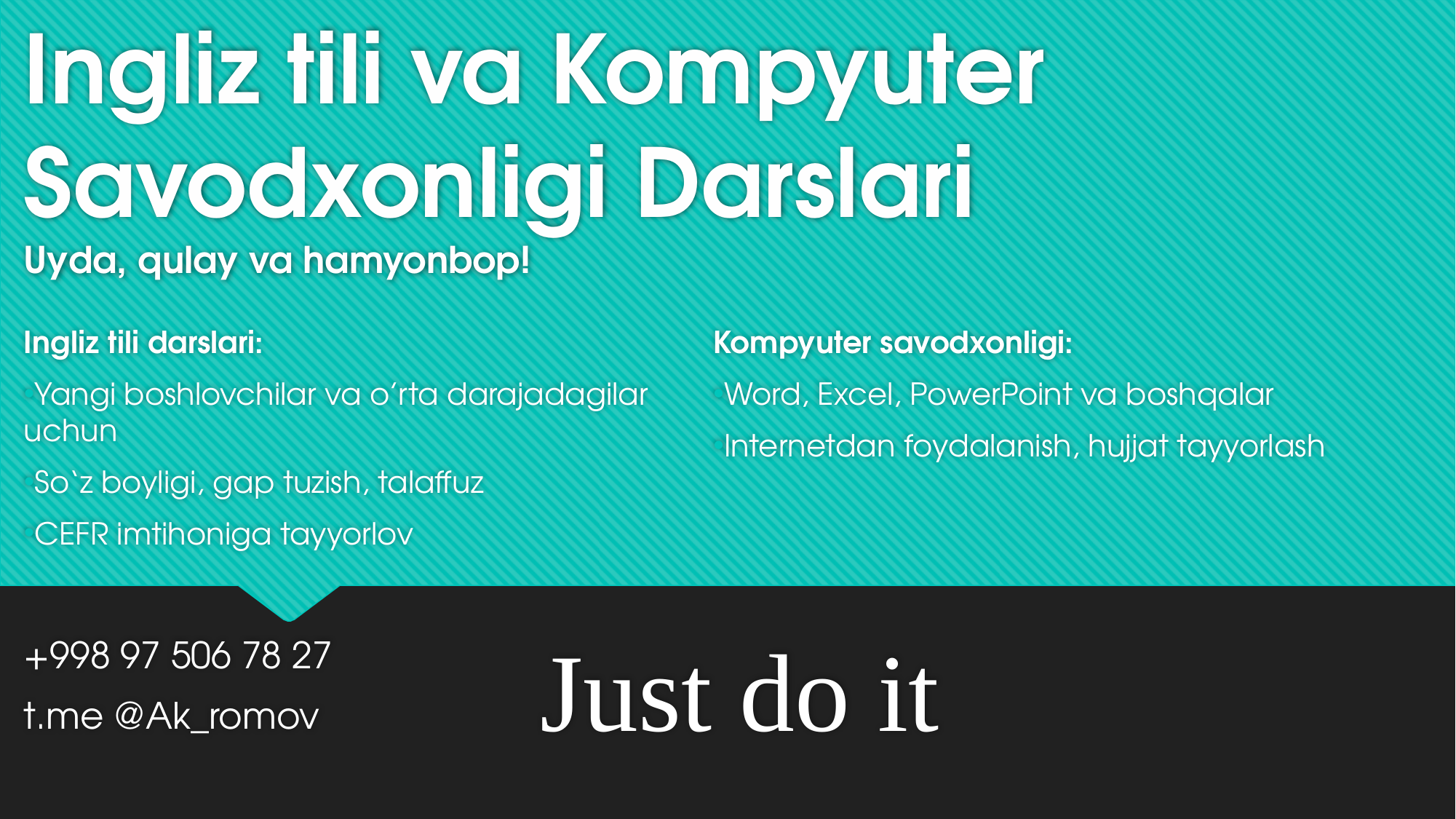

# Ingliz tili va Kompyuter Savodxonligi Darslari Uyda, qulay va hamyonbop!
Ingliz tili darslari:
Yangi boshlovchilar va o’rta darajadagilar uchun
So‘z boyligi, gap tuzish, talaffuz
CEFR imtihoniga tayyorlov

Kompyuter savodxonligi:
Word, Excel, PowerPoint va boshqalar
Internetdan foydalanish, hujjat tayyorlash
Just do it
+998 97 506 78 27
t.me @Ak_romov